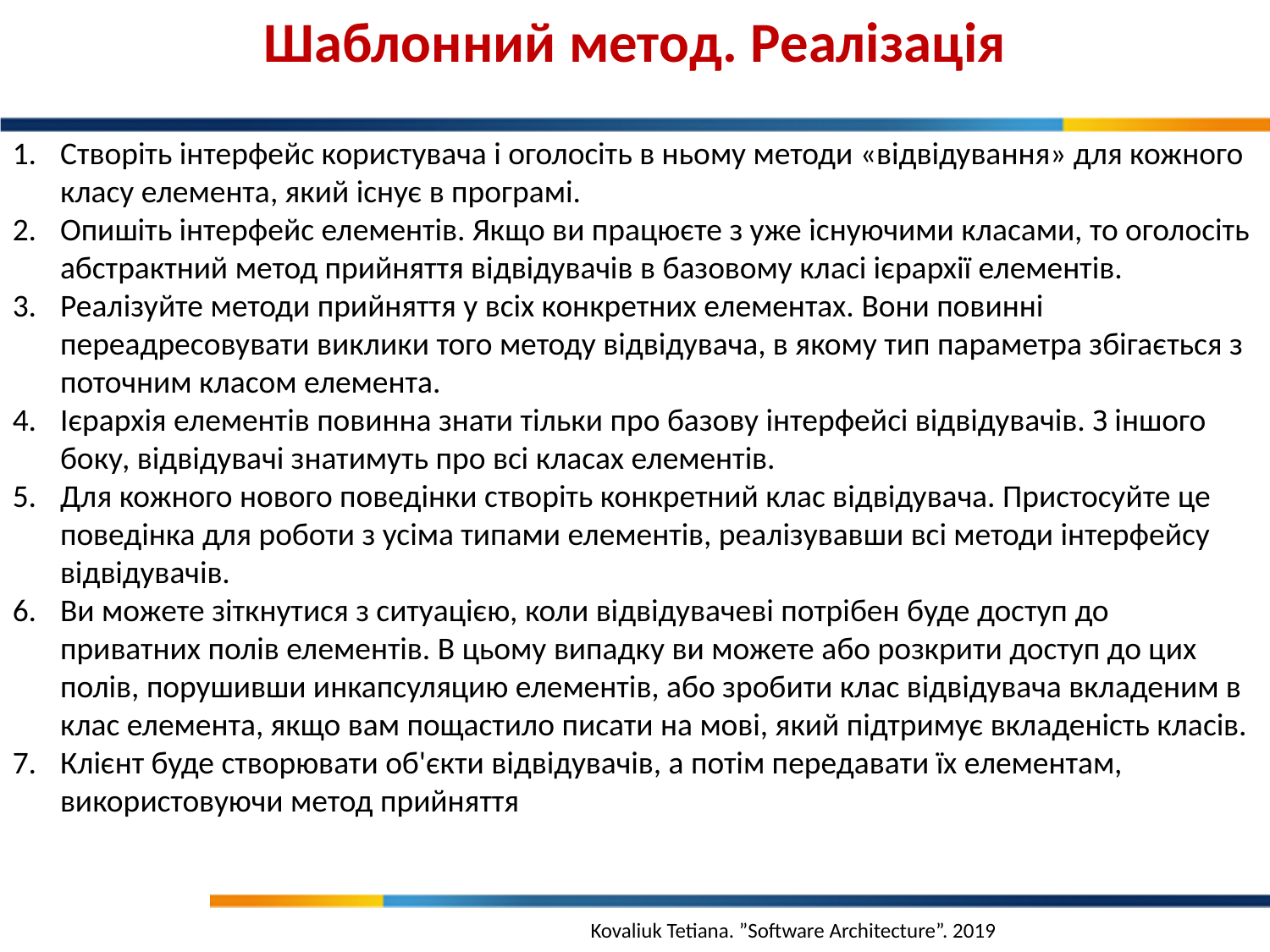

Шаблонний метод. Реалізація
Створіть інтерфейс користувача і оголосіть в ньому методи «відвідування» для кожного класу елемента, який існує в програмі.
Опишіть інтерфейс елементів. Якщо ви працюєте з уже існуючими класами, то оголосіть абстрактний метод прийняття відвідувачів в базовому класі ієрархії елементів.
Реалізуйте методи прийняття у всіх конкретних елементах. Вони повинні переадресовувати виклики того методу відвідувача, в якому тип параметра збігається з поточним класом елемента.
Ієрархія елементів повинна знати тільки про базову інтерфейсі відвідувачів. З іншого боку, відвідувачі знатимуть про всі класах елементів.
Для кожного нового поведінки створіть конкретний клас відвідувача. Пристосуйте це поведінка для роботи з усіма типами елементів, реалізувавши всі методи інтерфейсу відвідувачів.
Ви можете зіткнутися з ситуацією, коли відвідувачеві потрібен буде доступ до приватних полів елементів. В цьому випадку ви можете або розкрити доступ до цих полів, порушивши инкапсуляцию елементів, або зробити клас відвідувача вкладеним в клас елемента, якщо вам пощастило писати на мові, який підтримує вкладеність класів.
Клієнт буде створювати об'єкти відвідувачів, а потім передавати їх елементам, використовуючи метод прийняття